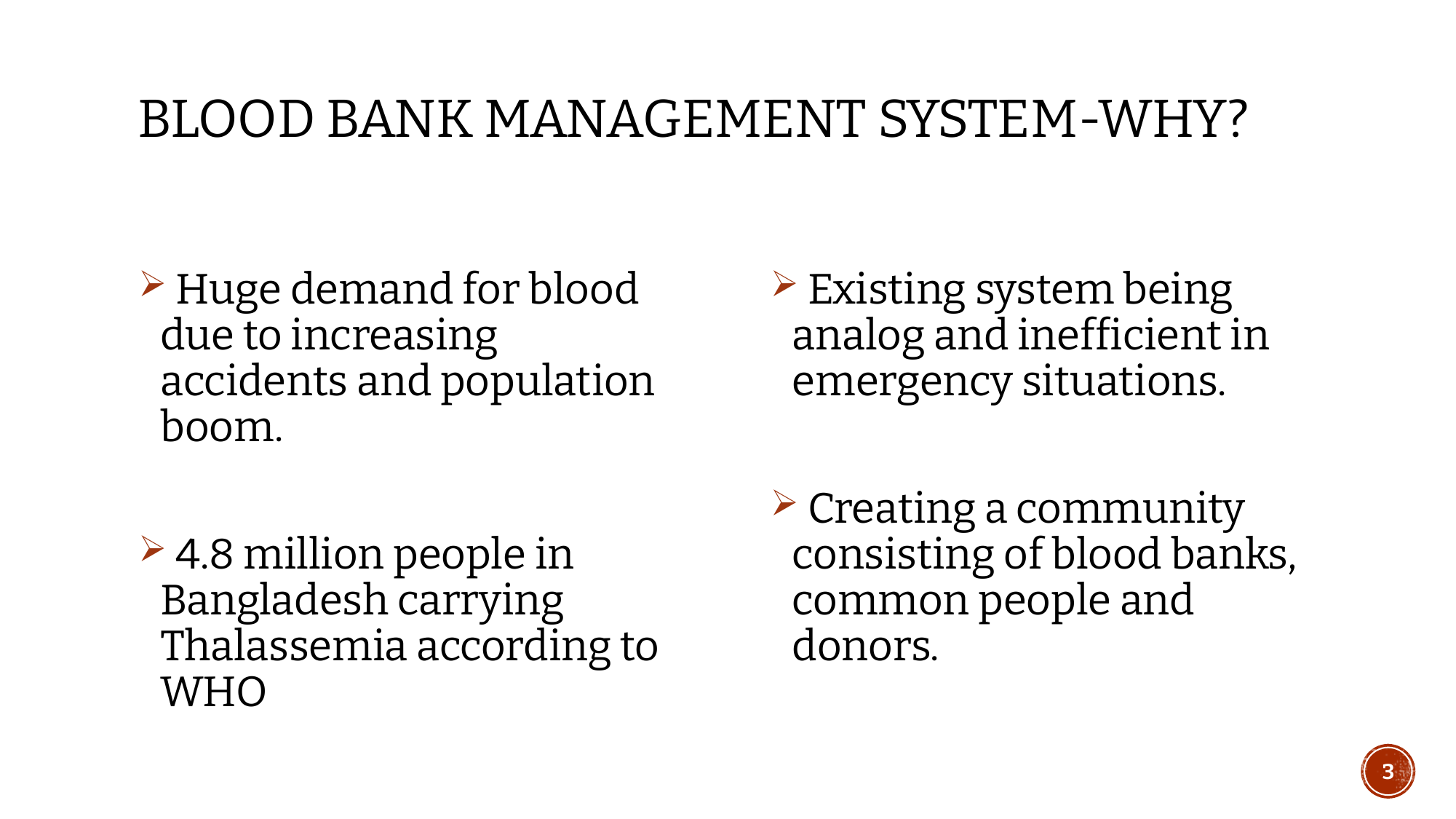

# blood bank management system-why?
 Huge demand for blood due to increasing accidents and population boom.

 4.8 million people in Bangladesh carrying Thalassemia according to WHO
 Existing system being analog and inefficient in emergency situations.

 Creating a community consisting of blood banks, common people and donors.
3